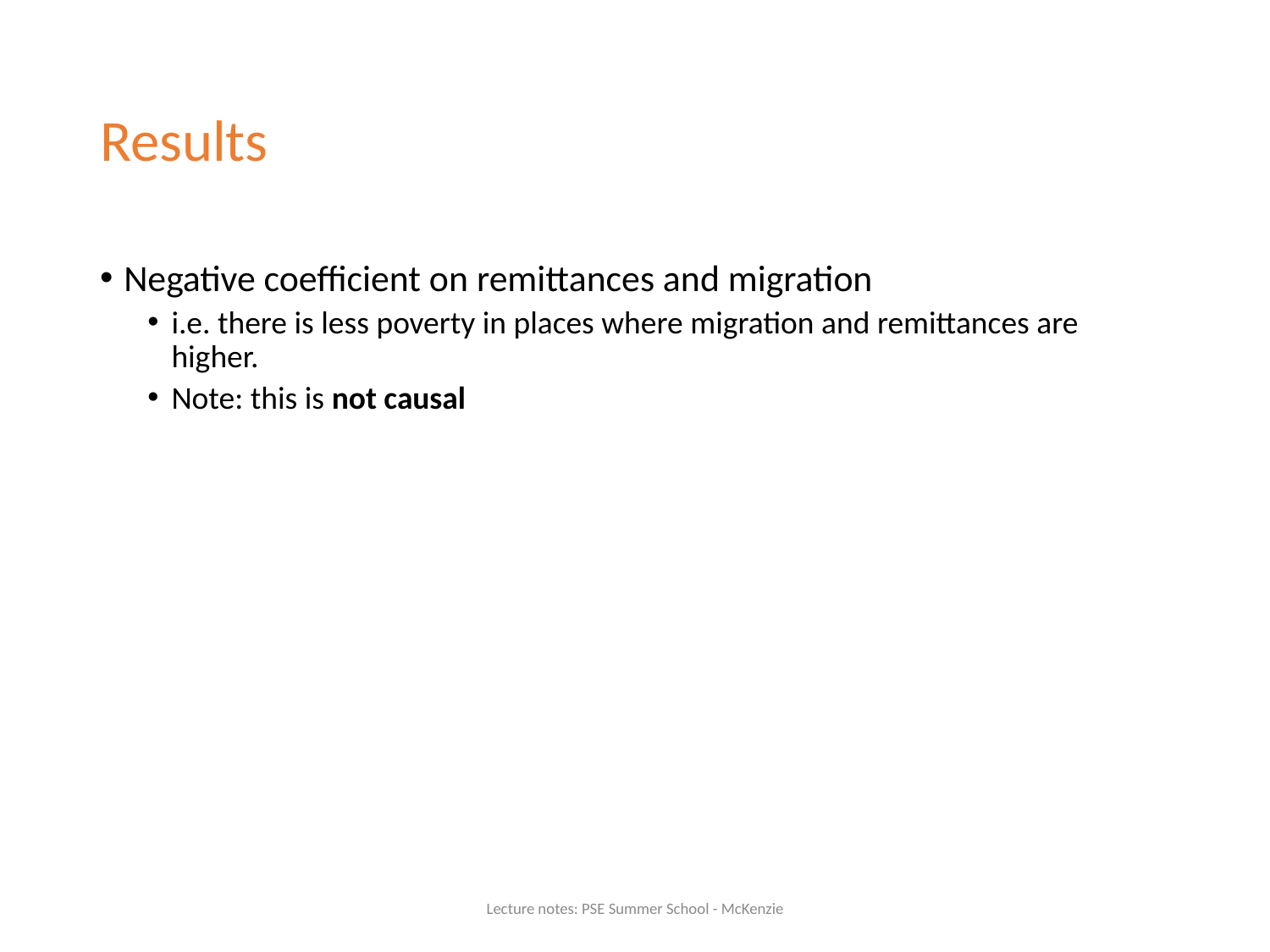

# Results
Negative coefficient on remittances and migration
i.e. there is less poverty in places where migration and remittances are higher.
Note: this is not causal
Lecture notes: PSE Summer School - McKenzie